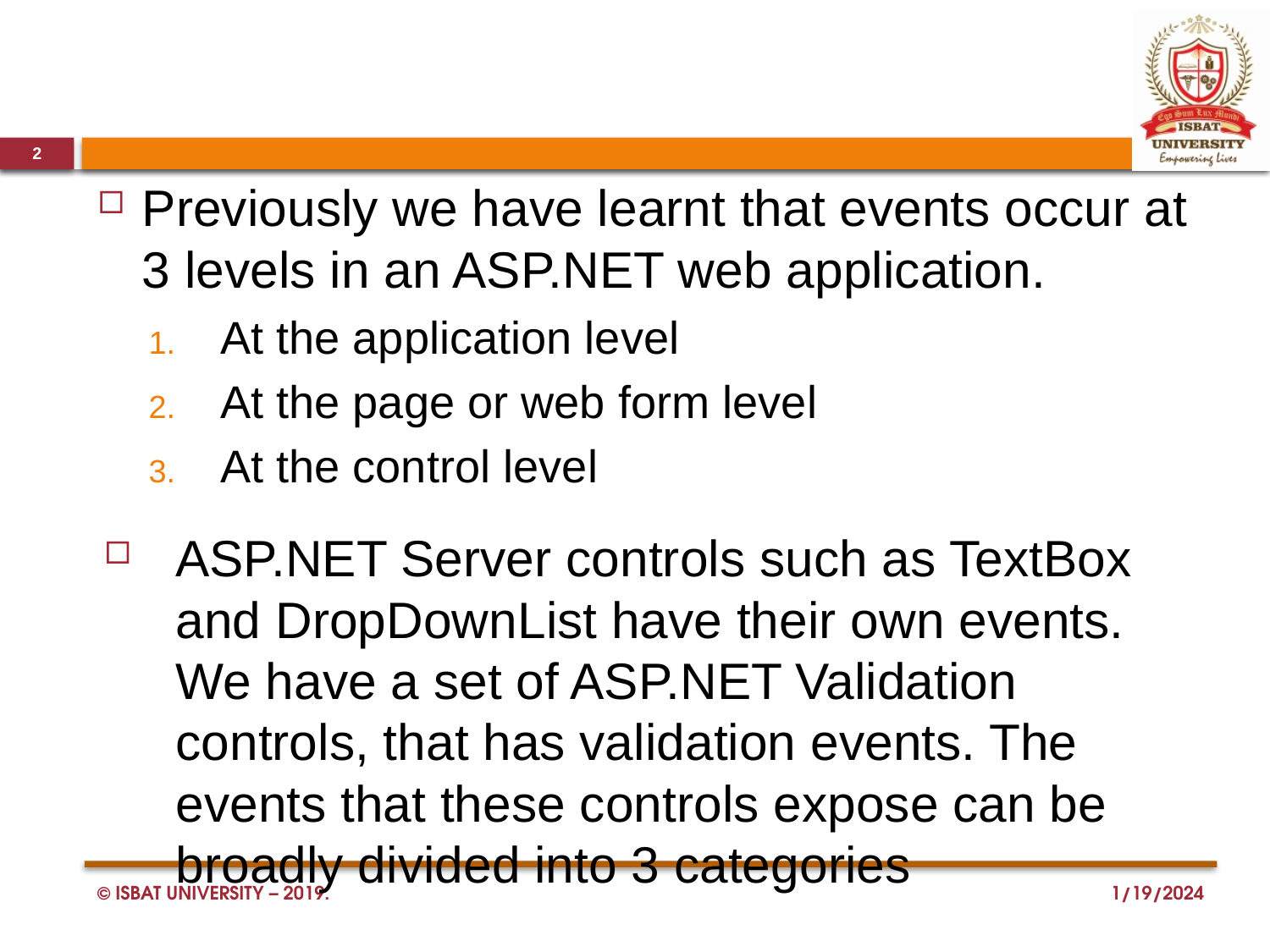

#
2
Previously we have learnt that events occur at 3 levels in an ASP.NET web application.
At the application level
At the page or web form level
At the control level
ASP.NET Server controls such as TextBox and DropDownList have their own events. We have a set of ASP.NET Validation controls, that has validation events. The events that these controls expose can be broadly divided into 3 categories